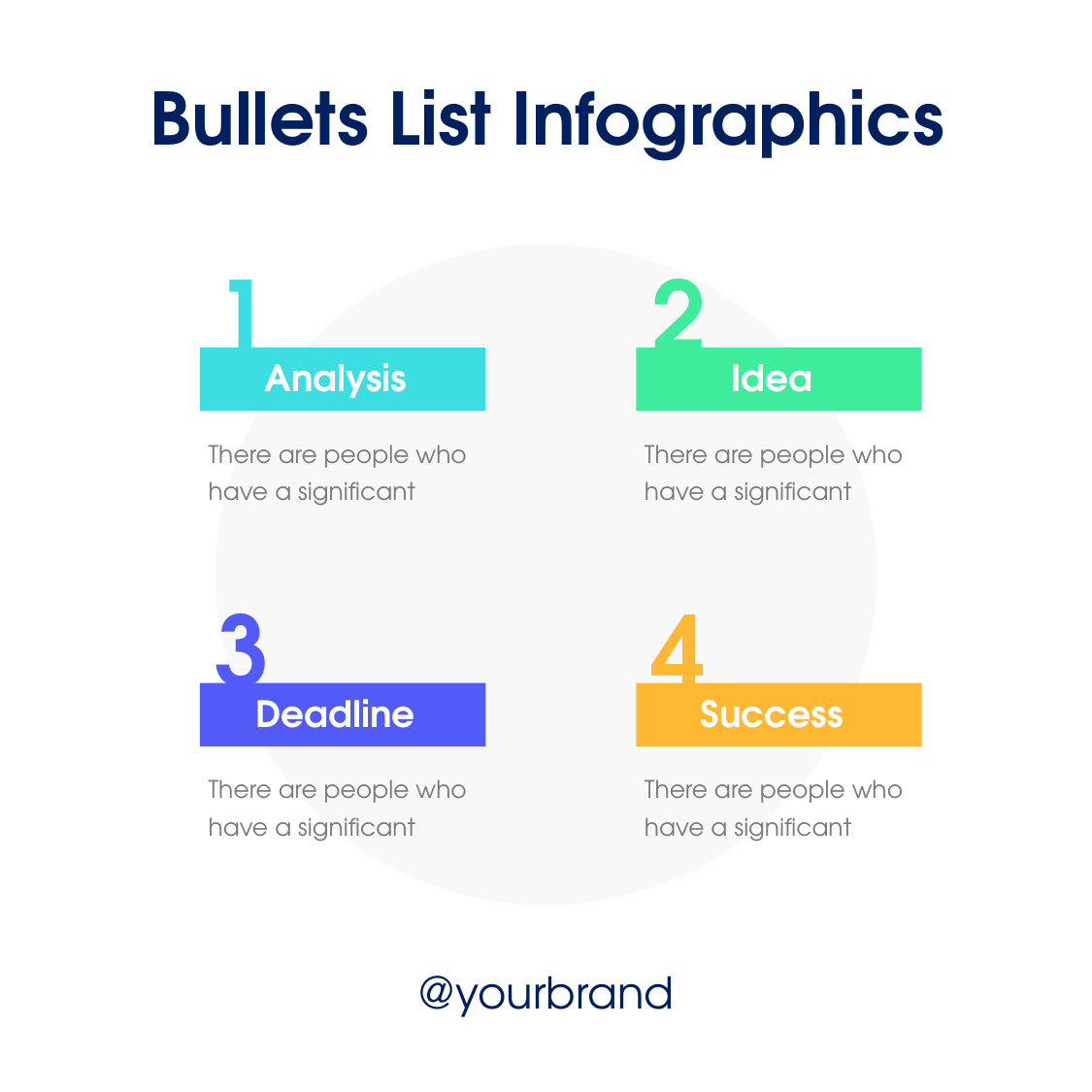

Bullets List Infographics

1
2

Analysis
Idea
There are people who have a significant
There are people who have a significant
3
4

Deadline
Success
There are people who have a significant
There are people who have a significant
@yourbrand